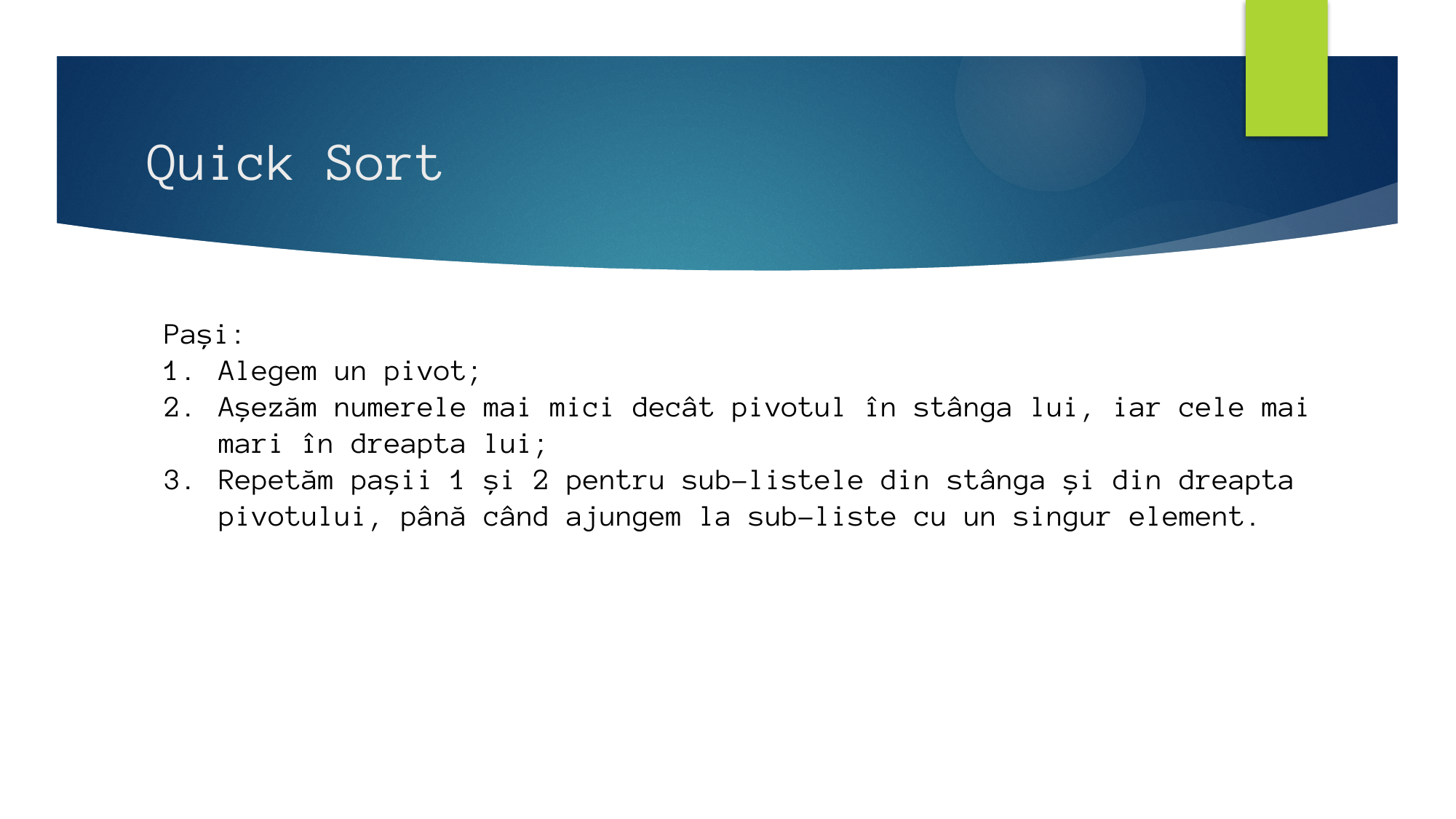

# Quick Sort
Pași:
Alegem un pivot;
Așezăm numerele mai mici decât pivotul în stânga lui, iar cele mai mari în dreapta lui;
Repetăm pașii 1 și 2 pentru sub-listele din stânga și din dreapta pivotului, până când ajungem la sub-liste cu un singur element.